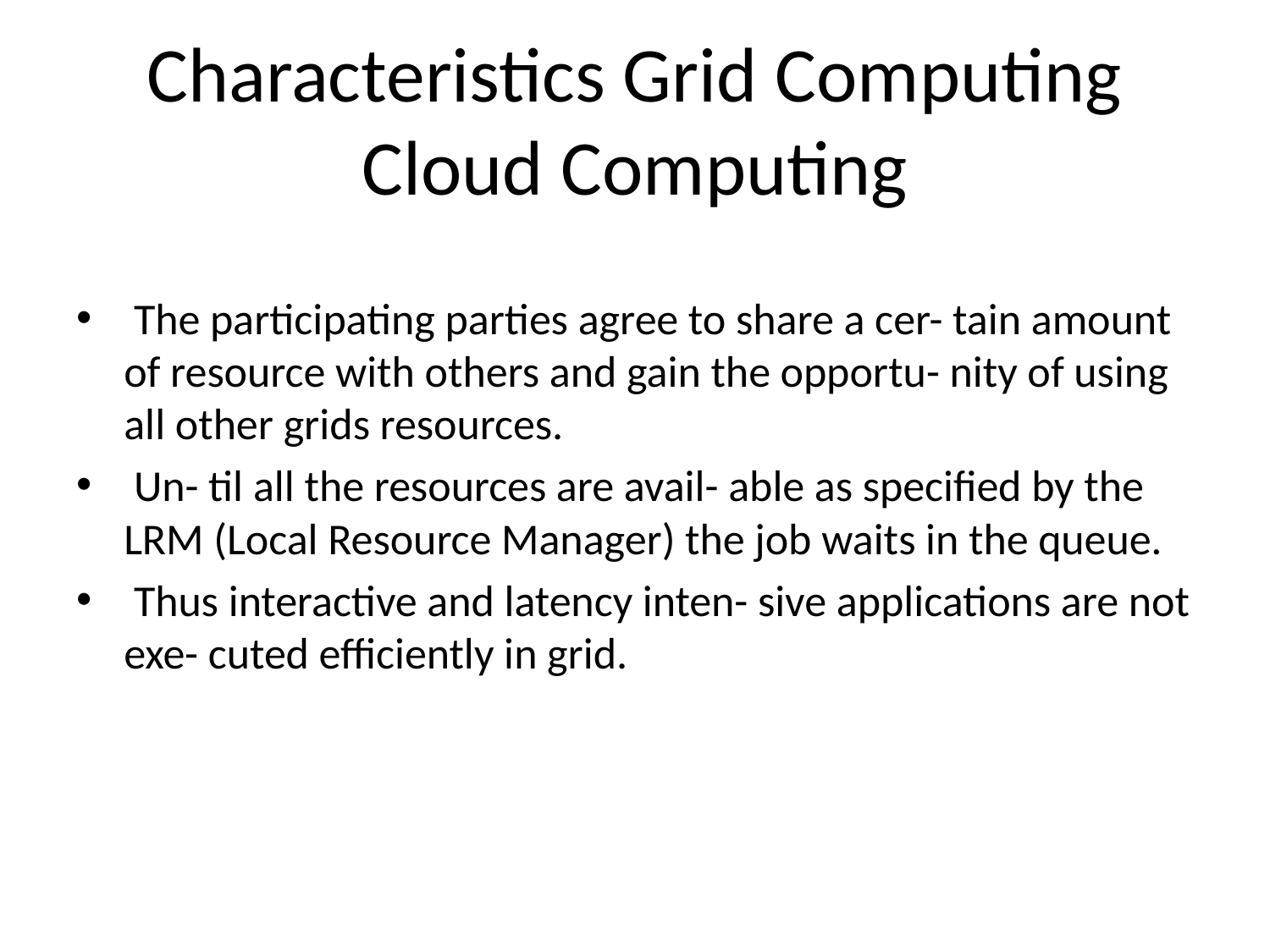

# Characteristics Grid Computing Cloud Computing

 The participating parties agree to share a cer- tain amount of resource with others and gain the opportu- nity of using all other grids resources.
 Un- til all the resources are avail- able as specified by the LRM (Local Resource Manager) the job waits in the queue.
 Thus interactive and latency inten- sive applications are not exe- cuted efficiently in grid.